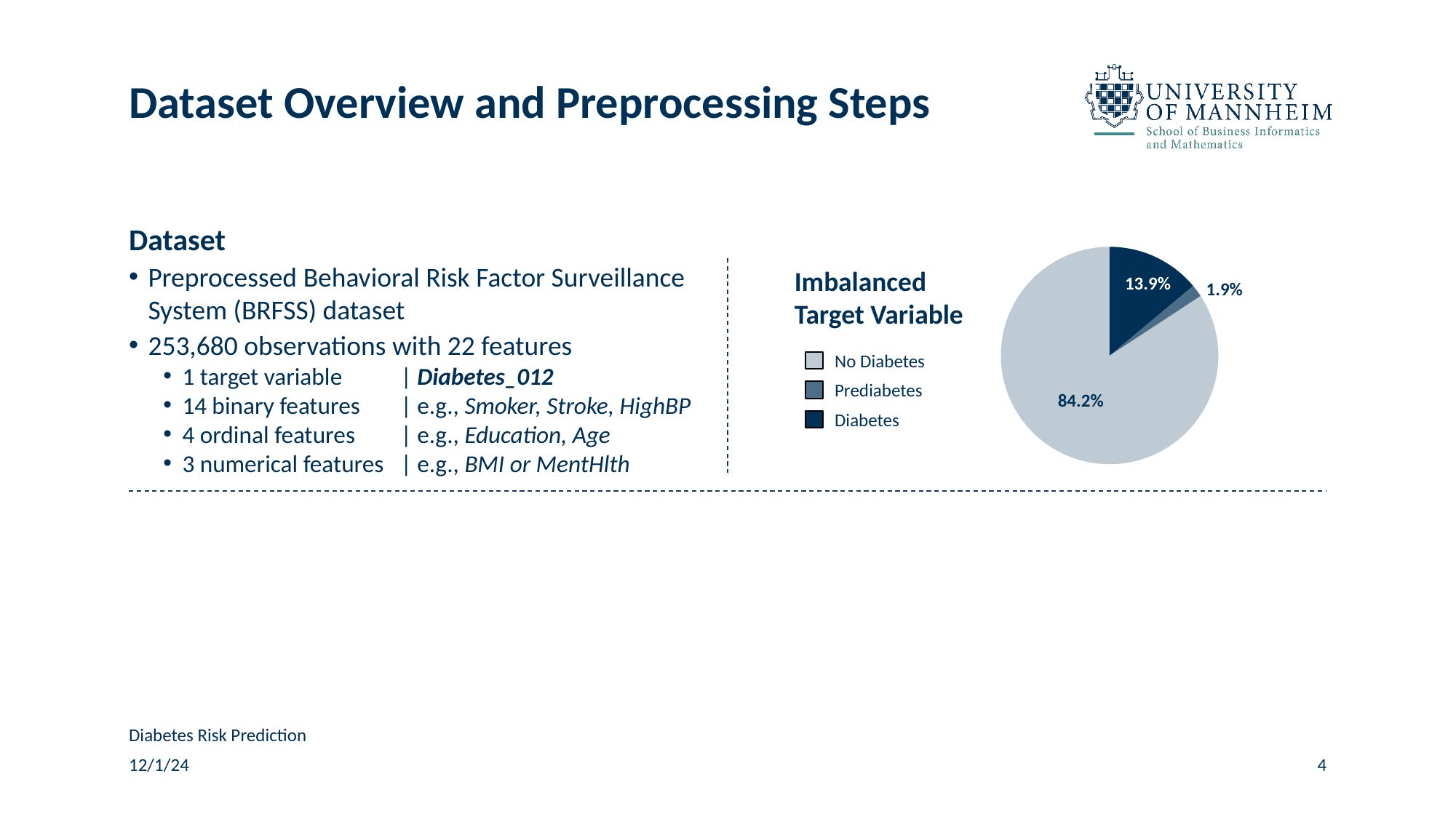

# Dataset Overview and Preprocessing Steps
Dataset
Preprocessed Behavioral Risk Factor Surveillance System (BRFSS) dataset
253,680 observations with 22 features
1 target variable 	| Diabetes_012
14 binary features 	| e.g., Smoker, Stroke, HighBP
4 ordinal features 	| e.g., Education, Age
3 numerical features	| e.g., BMI or MentHlth

### Chart

| Category | Diabetes_012 |
|---|---|
| 2 = Diabetes | 35346.0 |
| 1 = Prediabetes | 4631.0 |
| 0 = No Diabetes | 213703.0 |
13.9%
1.9%
84.2%
Imbalanced
Target Variable
No Diabetes

Prediabetes

Diabetes

Diabetes Risk Prediction
12/1/24
4